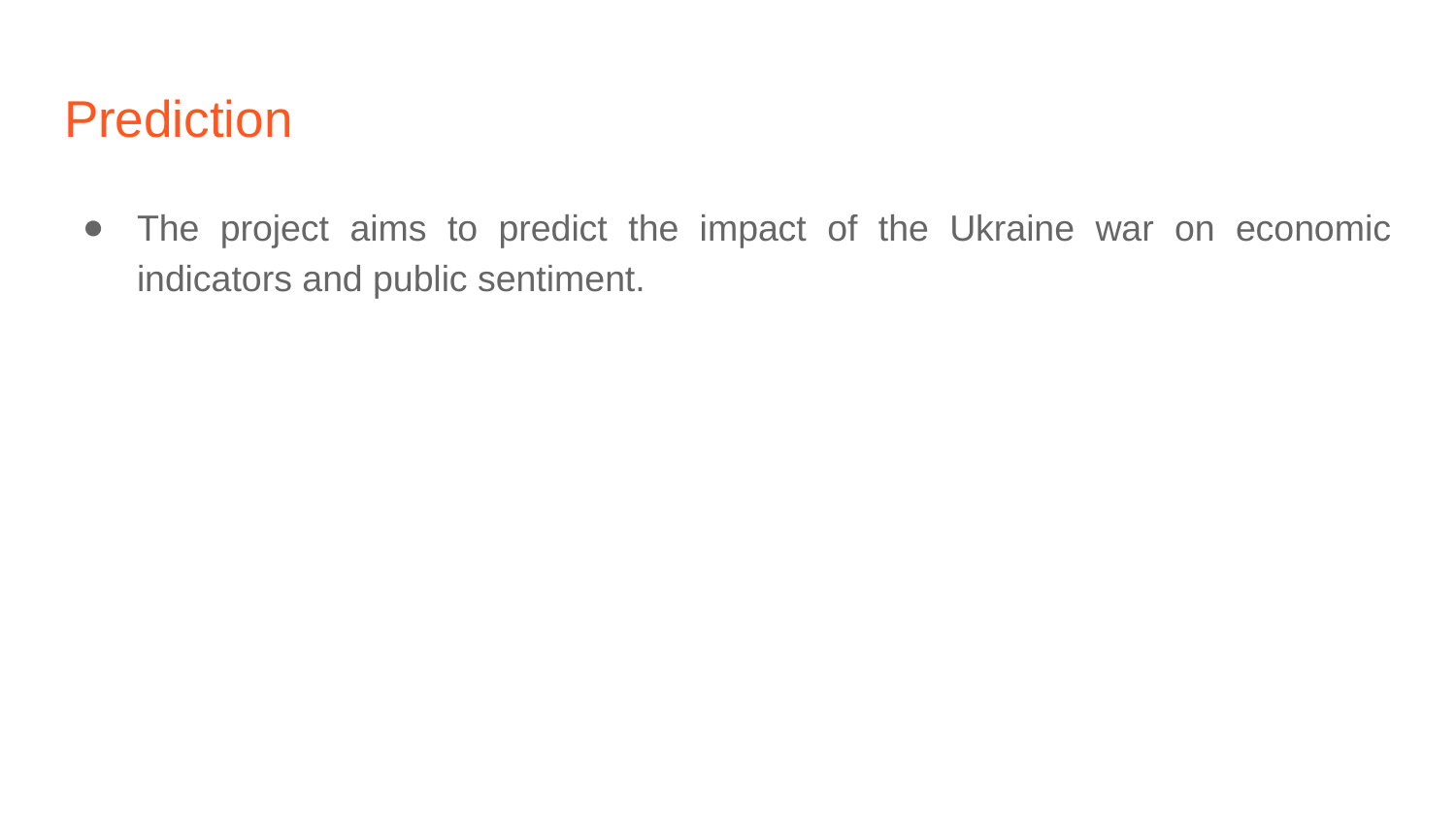

# Prediction
The project aims to predict the impact of the Ukraine war on economic indicators and public sentiment.